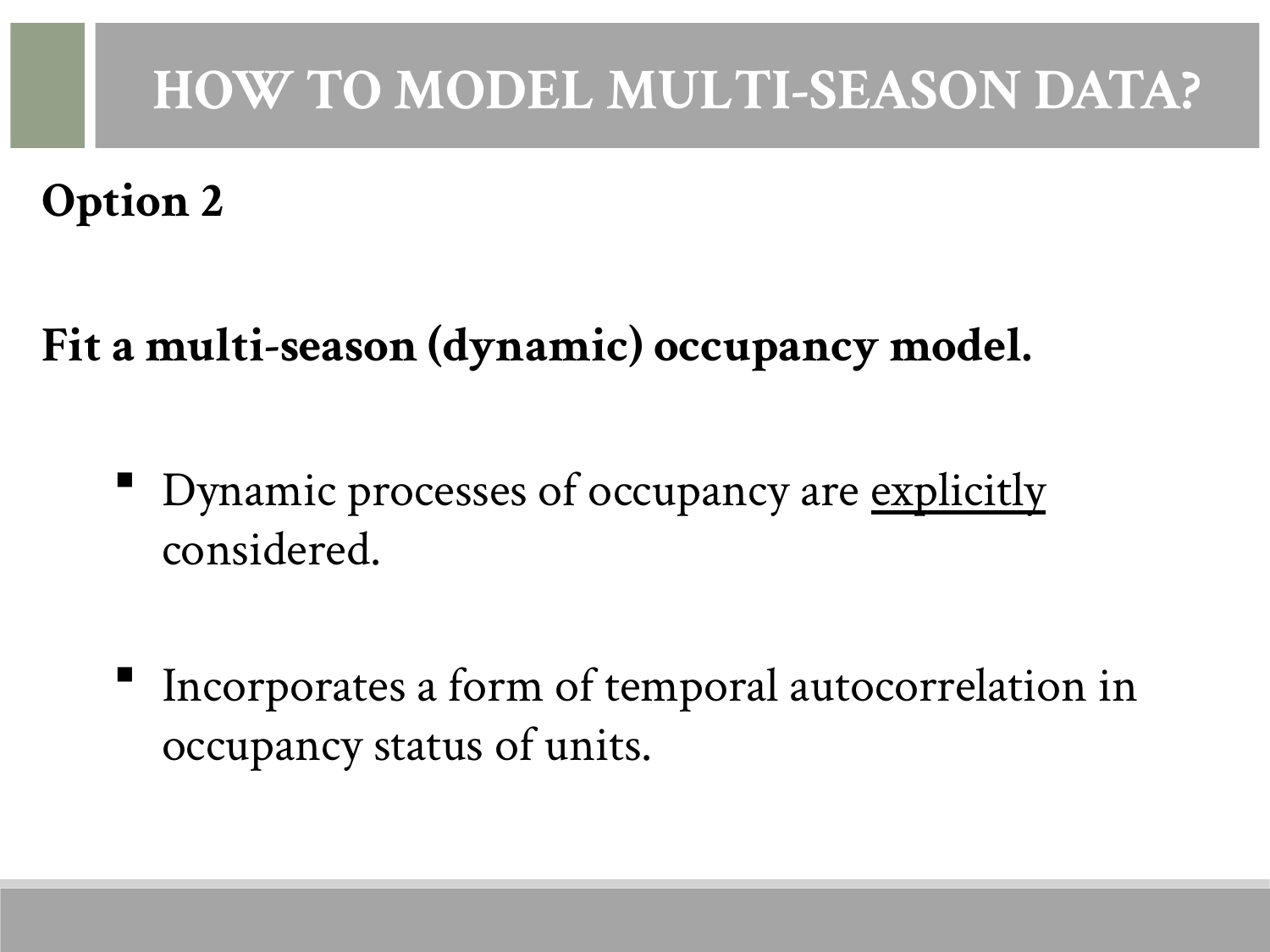

How to model multi-season data?
Option 2

Fit a multi-season (dynamic) occupancy model.

Dynamic processes of occupancy are explicitly considered.

Incorporates a form of temporal autocorrelation in occupancy status of units.